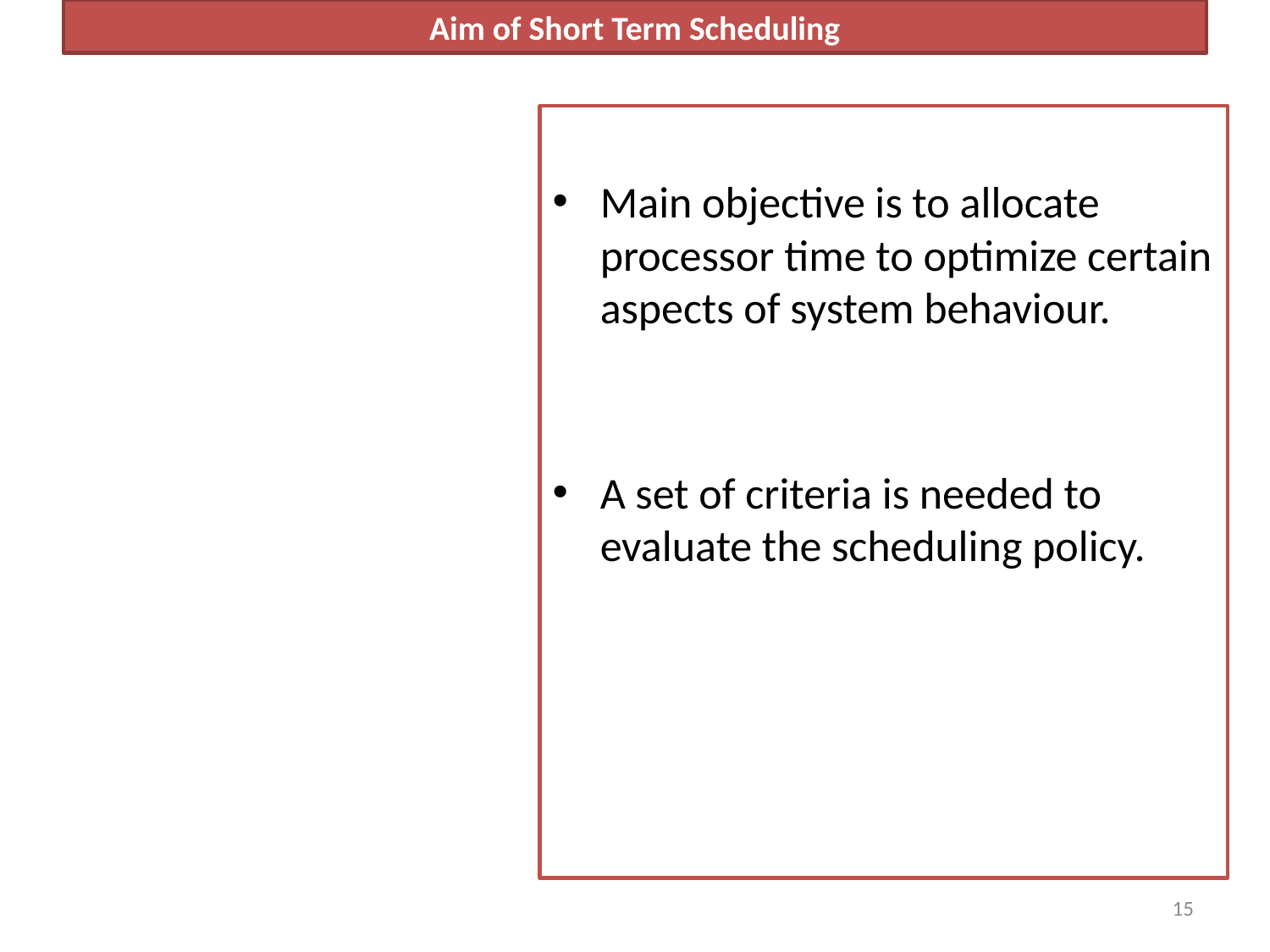

# Aim of Short Term Scheduling

Main objective is to allocate processor time to optimize certain aspects of system behaviour.

A set of criteria is needed to evaluate the scheduling policy.

15